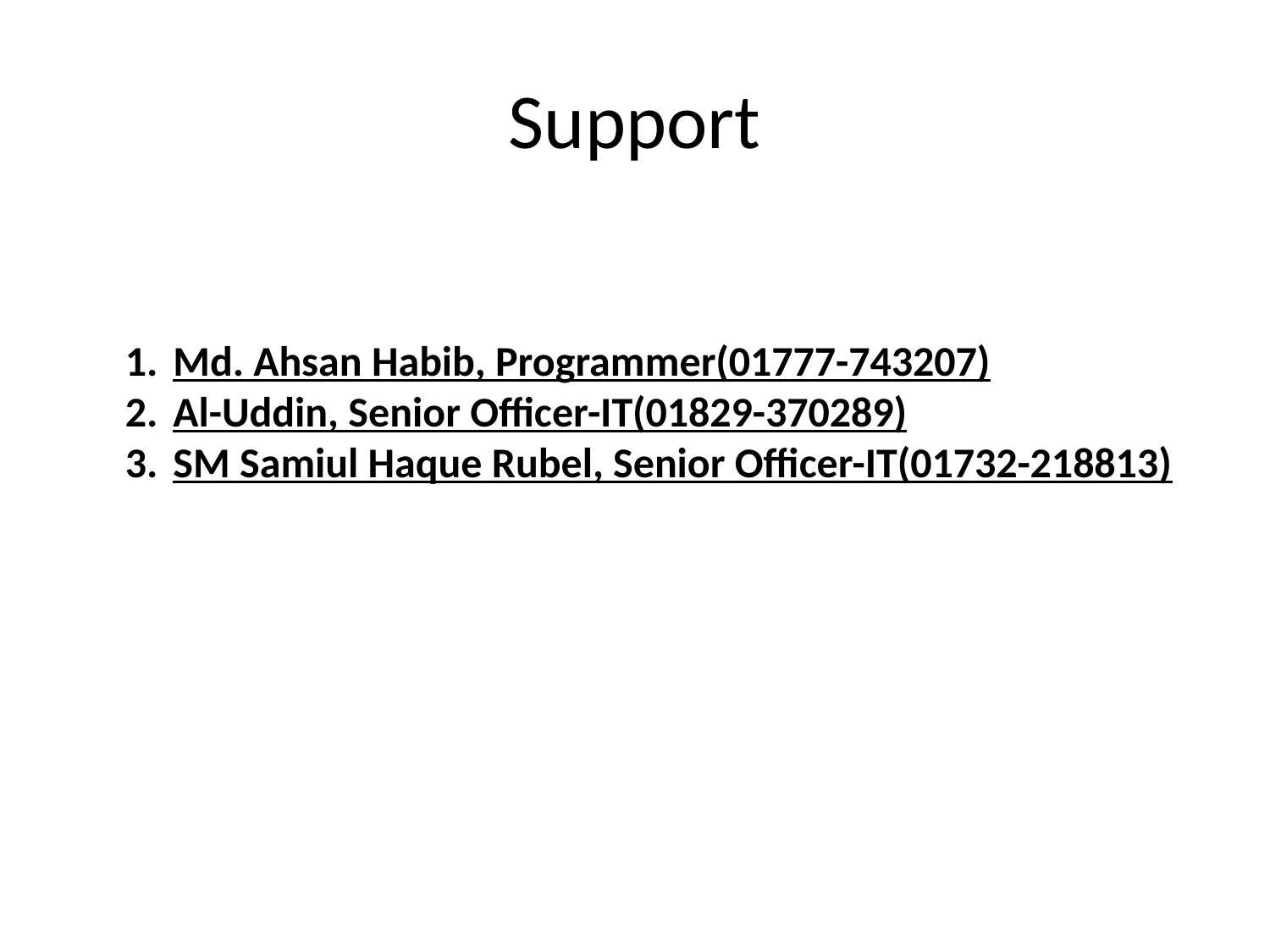

# Support
Md. Ahsan Habib, Programmer(01777-743207)
Al-Uddin, Senior Officer-IT(01829-370289)
SM Samiul Haque Rubel, Senior Officer-IT(01732-218813)